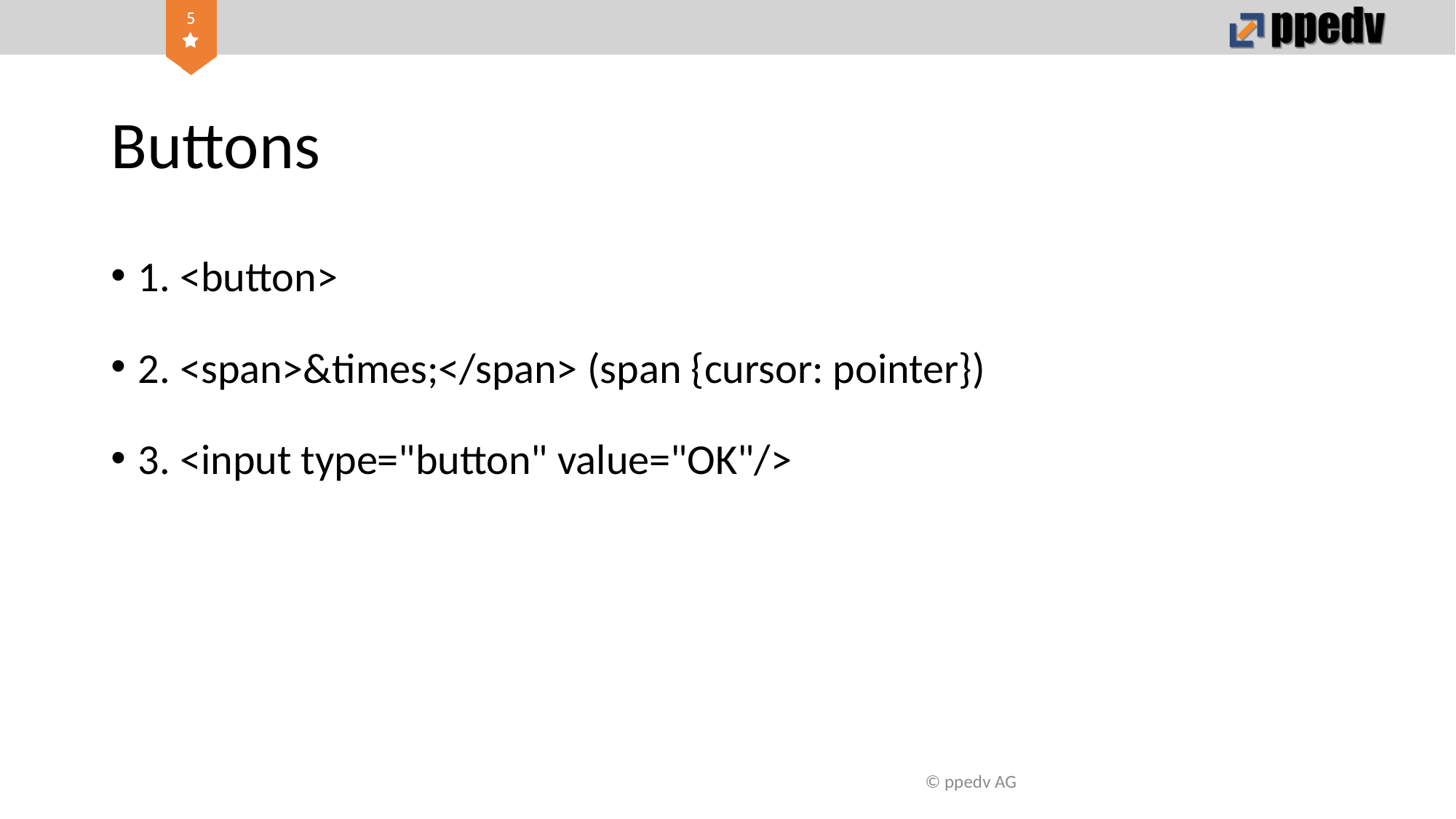

# Buttons
1. <button>
2. <span>&times;</span> (span {cursor: pointer})
3. <input type="button" value="OK"/>
© ppedv AG